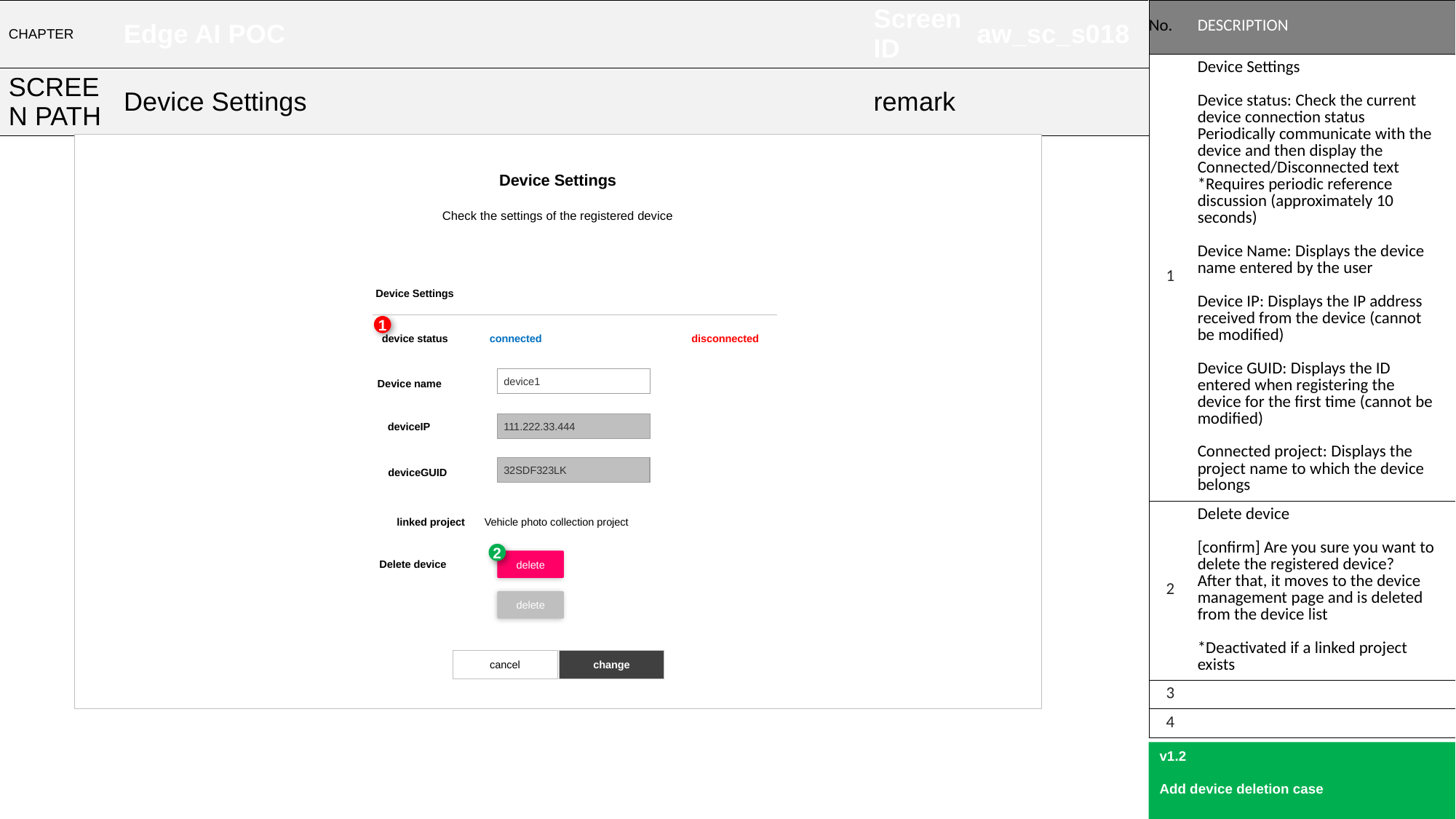

| CHAPTER | Edge AI POC | Screen ID | aw\_sc\_s018 |
| --- | --- | --- | --- |
| SCREEN PATH | Device Settings | remark |  |
| No. | DESCRIPTION |
| --- | --- |
| 1 | Device Settings Device status: Check the current device connection status Periodically communicate with the device and then display the Connected/Disconnected text \*Requires periodic reference discussion (approximately 10 seconds) Device Name: Displays the device name entered by the user Device IP: Displays the IP address received from the device (cannot be modified) Device GUID: Displays the ID entered when registering the device for the first time (cannot be modified) Connected project: Displays the project name to which the device belongs |
| 2 | Delete device [confirm] Are you sure you want to delete the registered device? After that, it moves to the device management page and is deleted from the device list \*Deactivated if a linked project exists |
| 3 |  |
| 4 |  |
GNB

Device Settings

Check the settings of the registered device
Device Settings
1
device status
connected
disconnected
device1
Device name
111.222.33.444
deviceIP
32SDF323LK
deviceGUID
linked project
Vehicle photo collection project
2
delete
Delete device
delete
cancel
change
v1.2

Add device deletion case